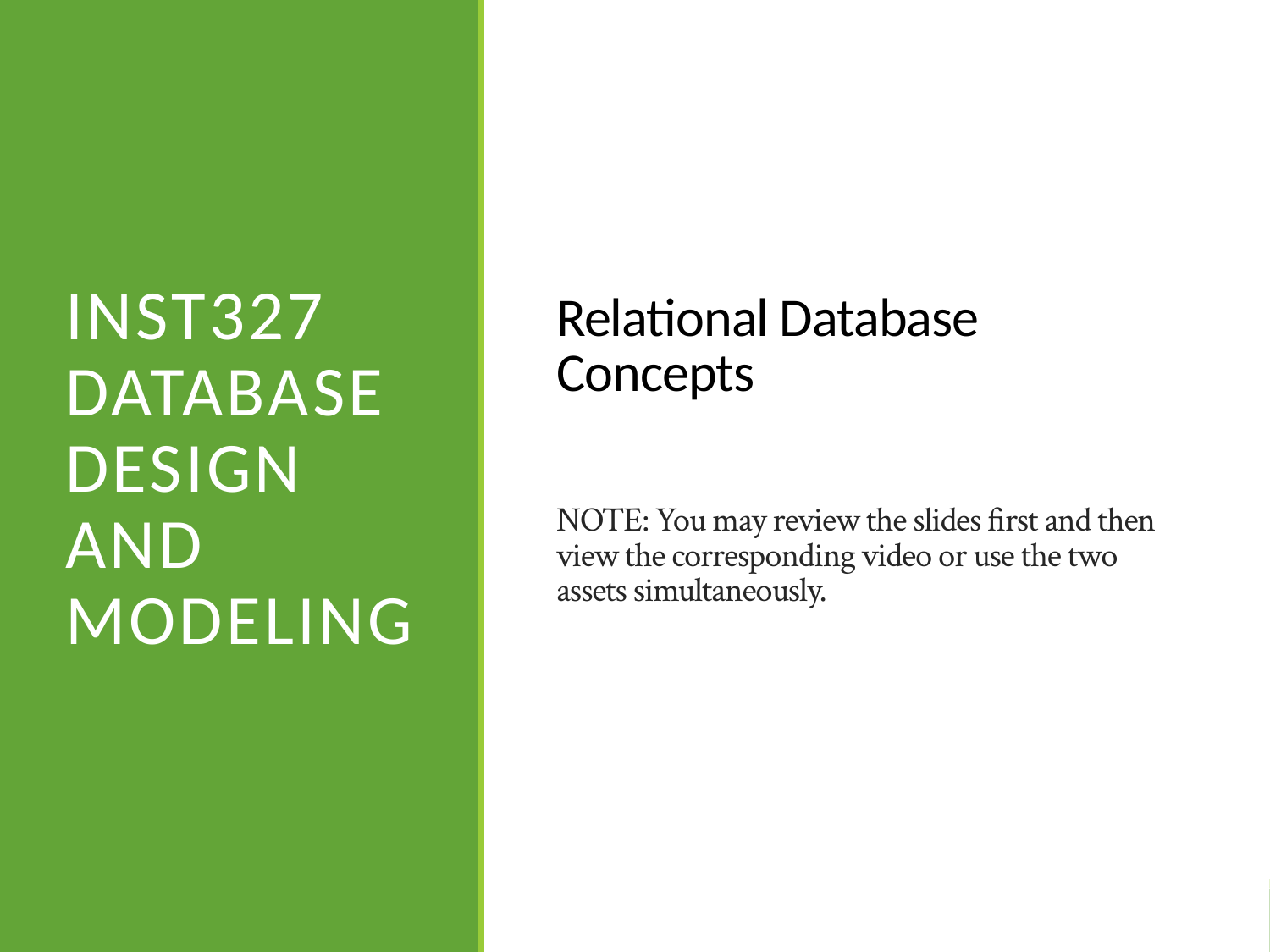

# Relational Database Concepts NOTE: You may review the slides first and then view the corresponding video or use the two assets simultaneously.
INST327
Database Design and Modeling